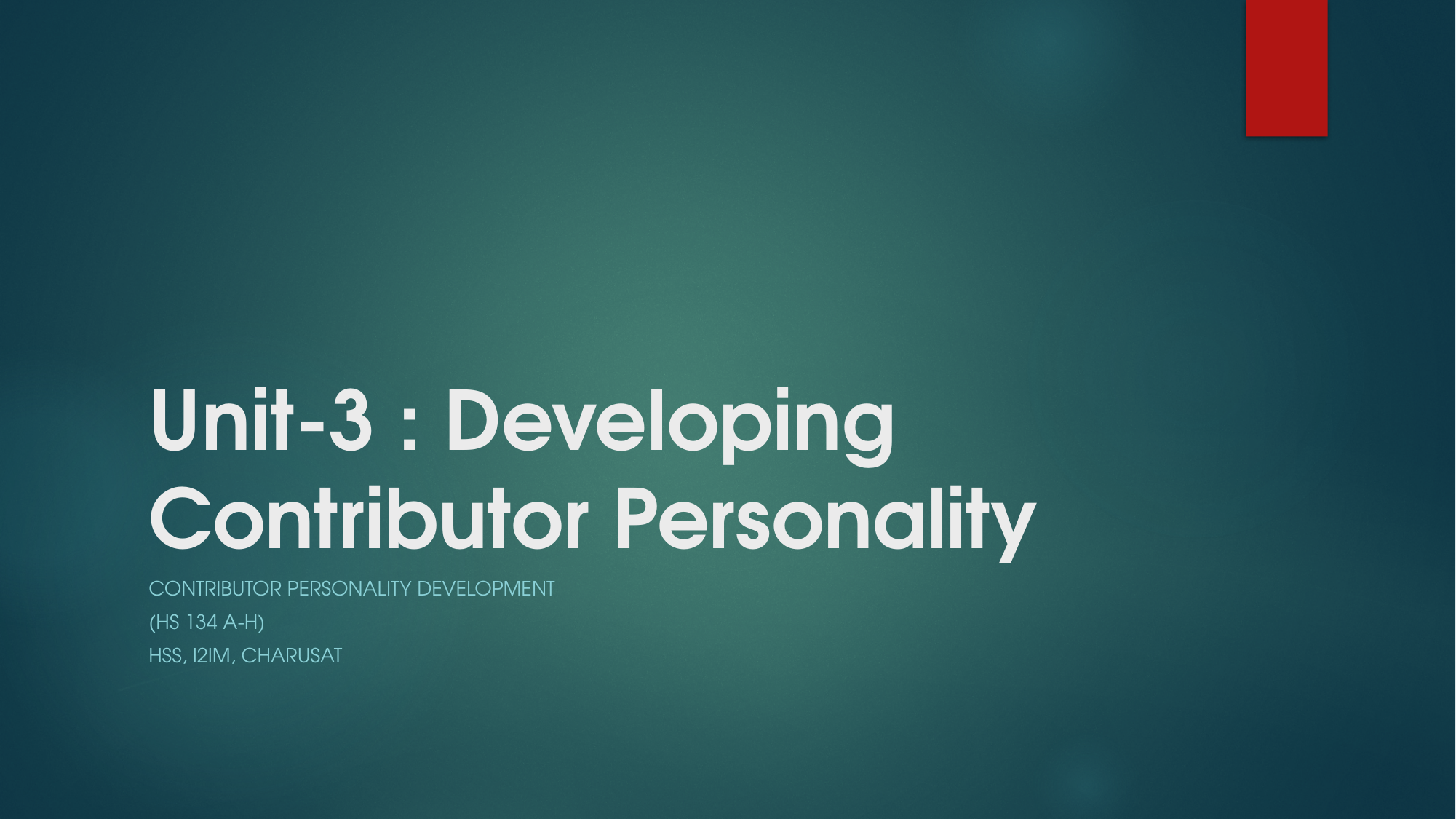

# Unit-3 : Developing Contributor Personality
Contributor Personality Development
(HS 134 A-H)
HSS, I2IM, CHARUSAT